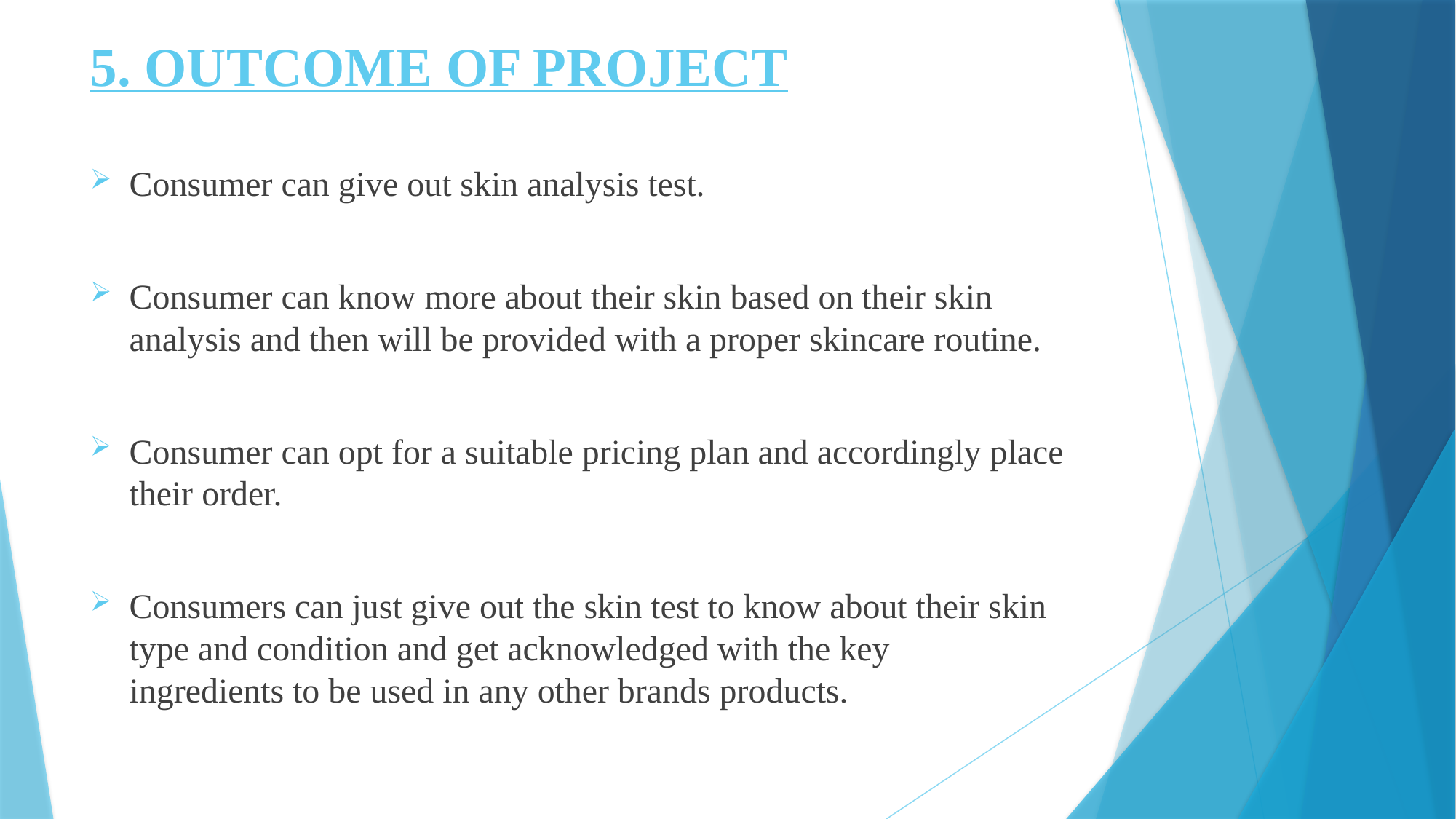

# 5. OUTCOME OF PROJECT

Consumer can give out skin analysis test.

Consumer can know more about their skin based on their skin analysis and then will be provided with a proper skincare routine.

Consumer can opt for a suitable pricing plan and accordingly place their order.

Consumers can just give out the skin test to know about their skin type and condition and get acknowledged with the key ingredients to be used in any other brands products.